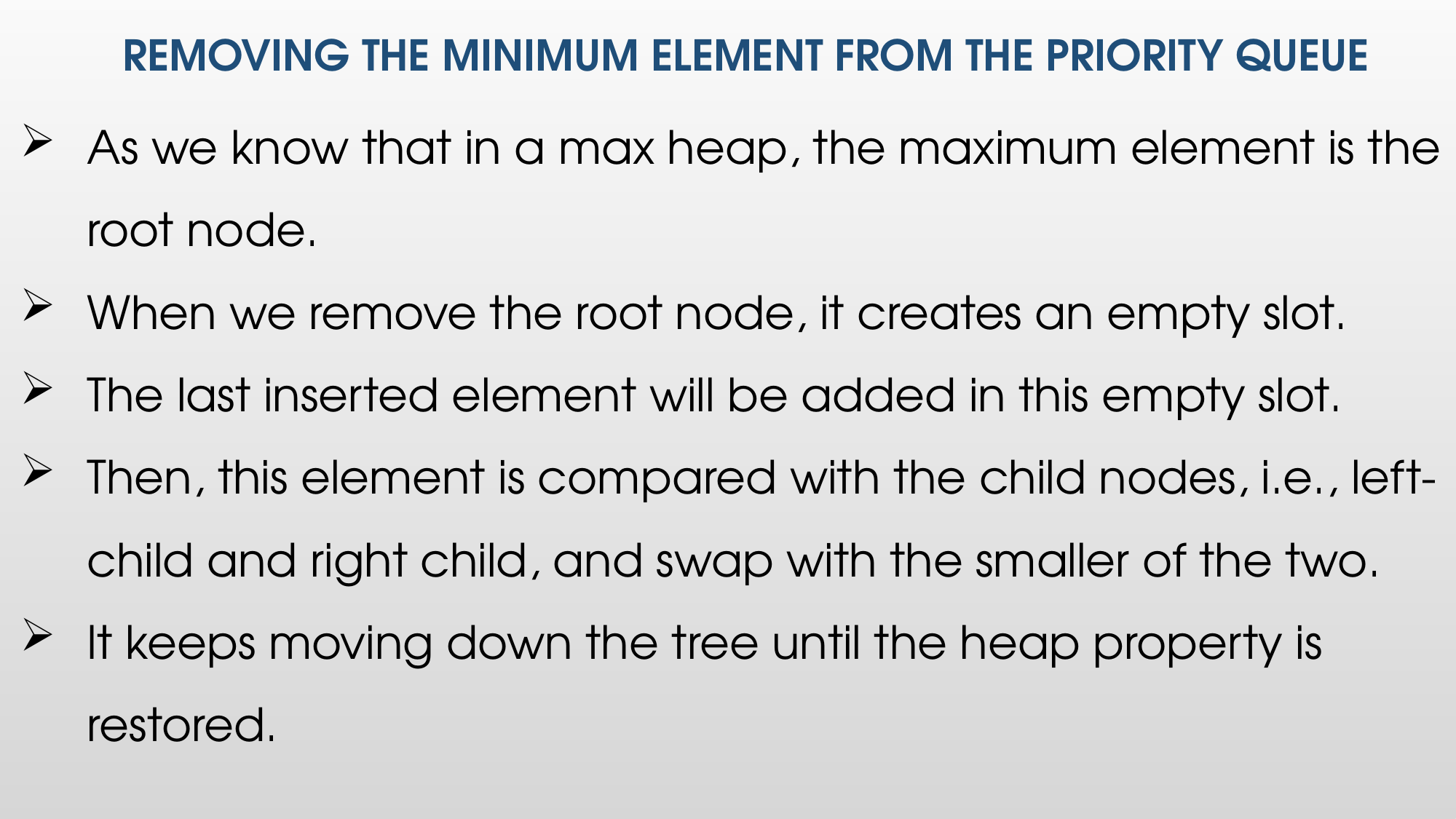

# Removing the minimum element from the priority queue
As we know that in a max heap, the maximum element is the root node.
When we remove the root node, it creates an empty slot.
The last inserted element will be added in this empty slot.
Then, this element is compared with the child nodes, i.e., left-child and right child, and swap with the smaller of the two.
It keeps moving down the tree until the heap property is restored.